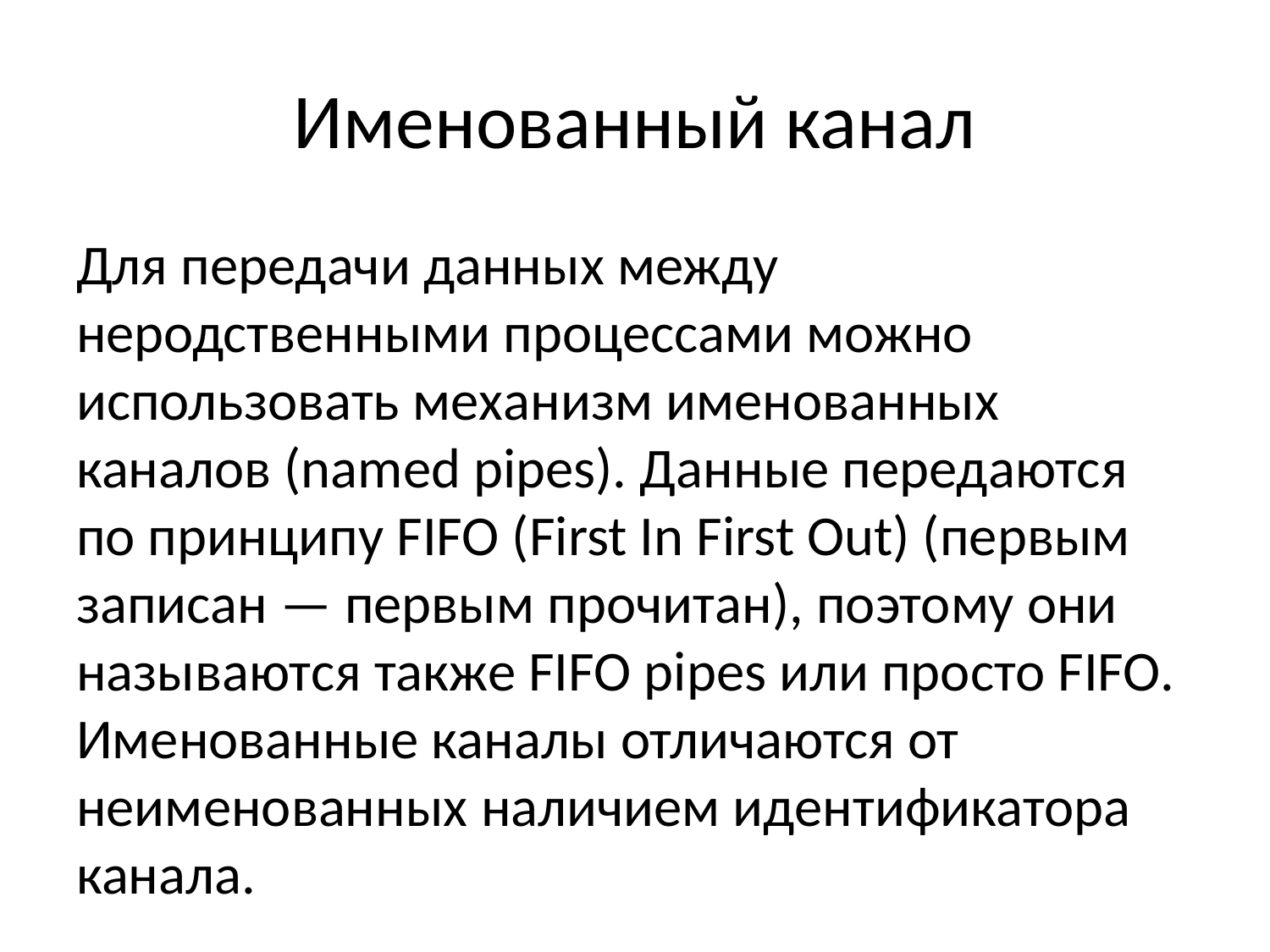

# Именованный канал
Для передачи данных между неродственными процессами можно использовать механизм именованных каналов (named pipes). Данные передаются по принципу FIFO (First In First Out) (первым записан — первым прочитан), поэтому они называются также FIFO pipes или просто FIFO. Именованные каналы отличаются от неименованных наличием идентификатора канала.